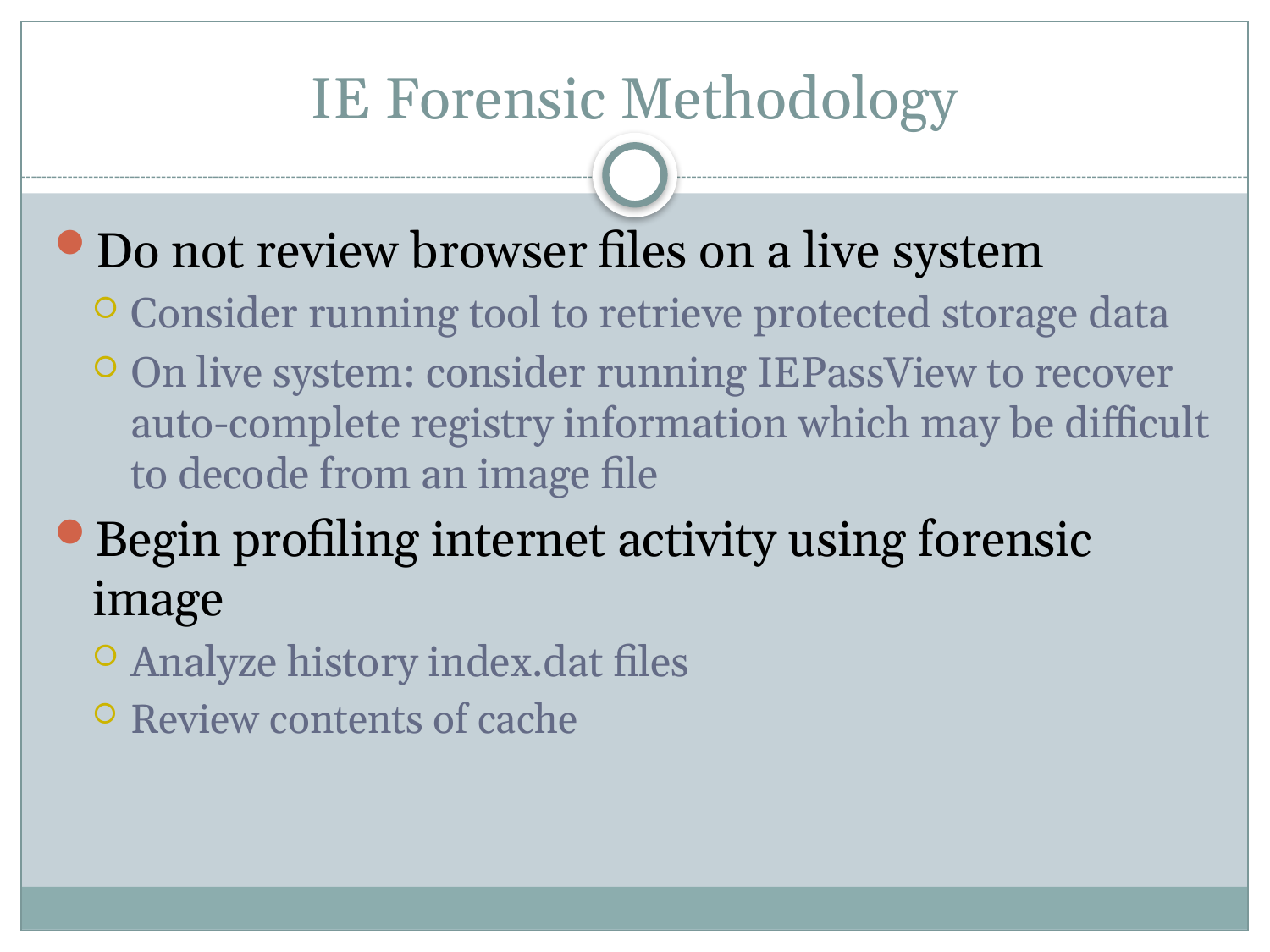

# IE Forensic Methodology
Do not review browser files on a live system
Consider running tool to retrieve protected storage data
On live system: consider running IEPassView to recover auto-complete registry information which may be difficult to decode from an image file
Begin profiling internet activity using forensic image
Analyze history index.dat files
Review contents of cache